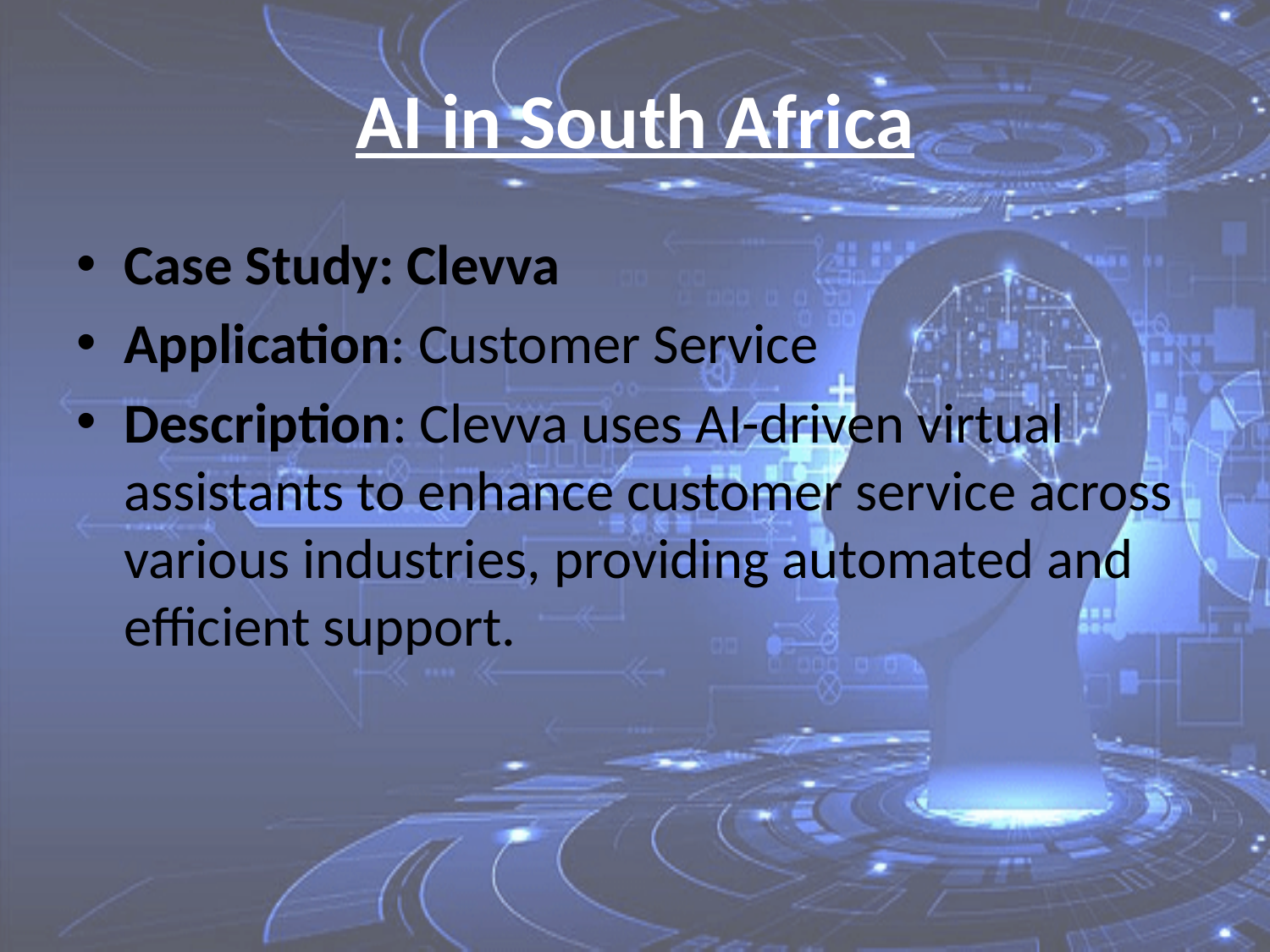

# AI in South Africa
Case Study: Clevva
Application: Customer Service
Description: Clevva uses AI-driven virtual assistants to enhance customer service across various industries, providing automated and efficient support.